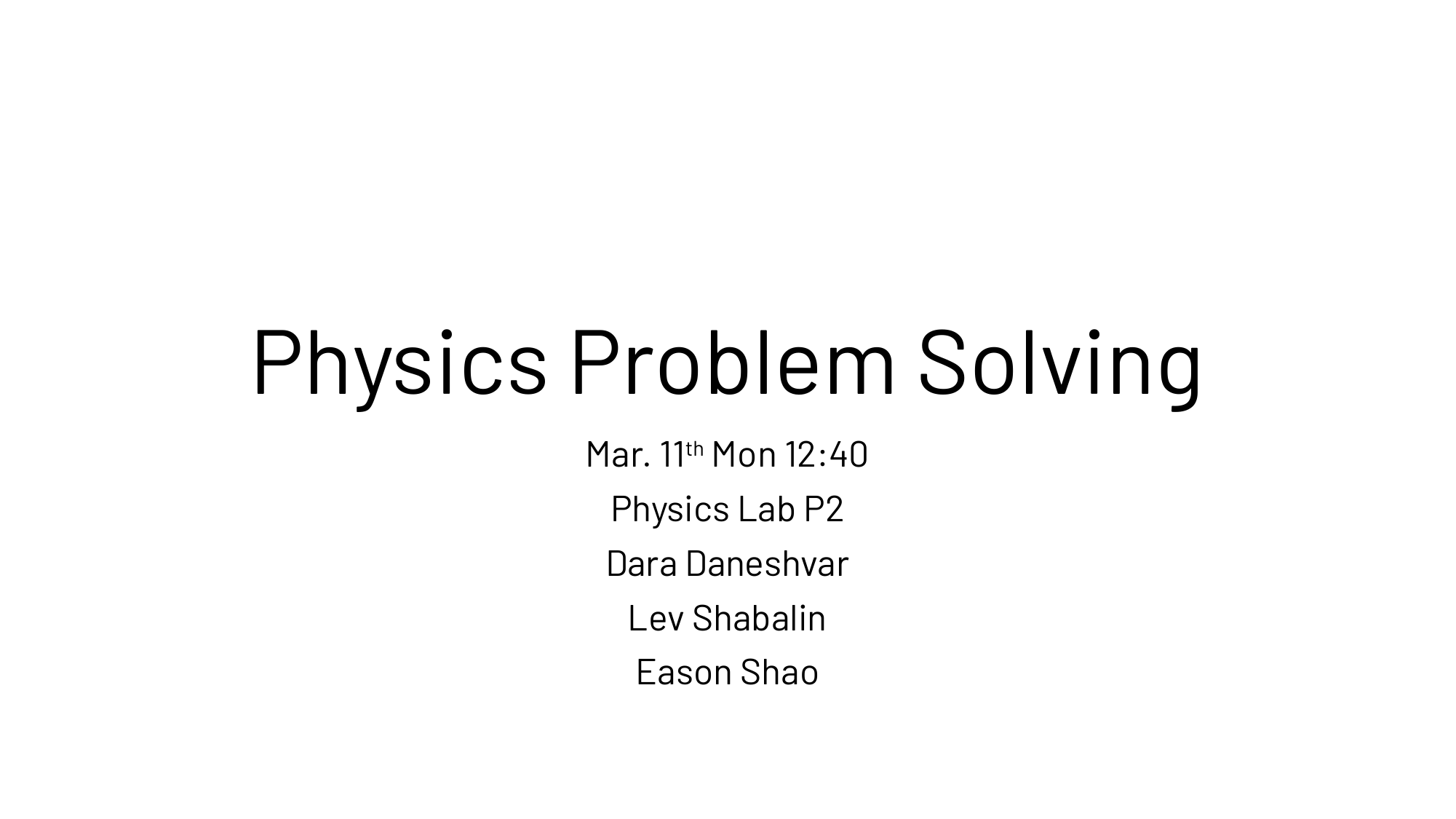

# Physics Problem Solving
Mar. 11th Mon 12:40
Physics Lab P2
Dara Daneshvar
Lev Shabalin
Eason Shao